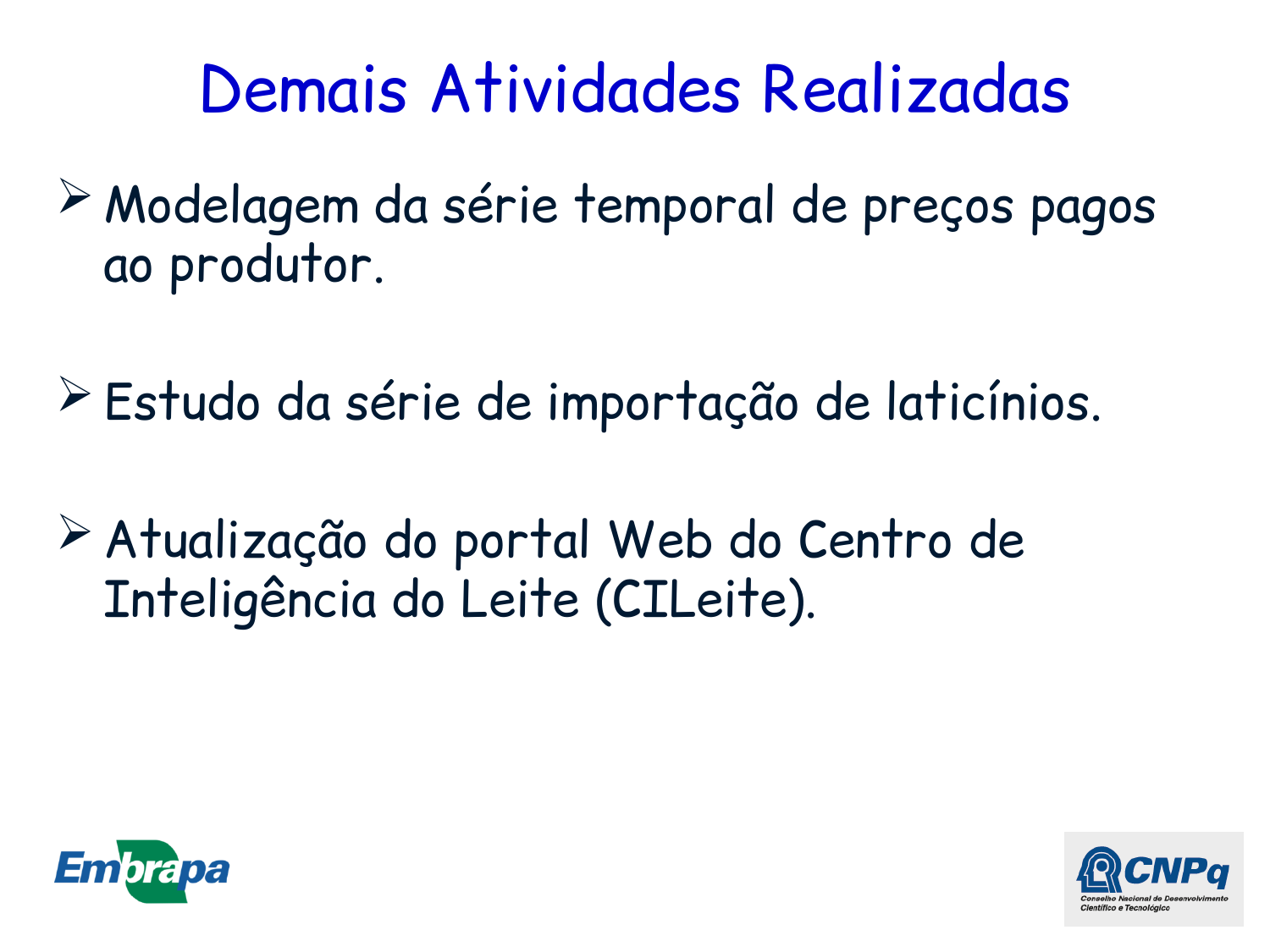

# Demais Atividades Realizadas
Modelagem da série temporal de preços pagos ao produtor.

Estudo da série de importação de laticínios.

Atualização do portal Web do Centro de Inteligência do Leite (CILeite).